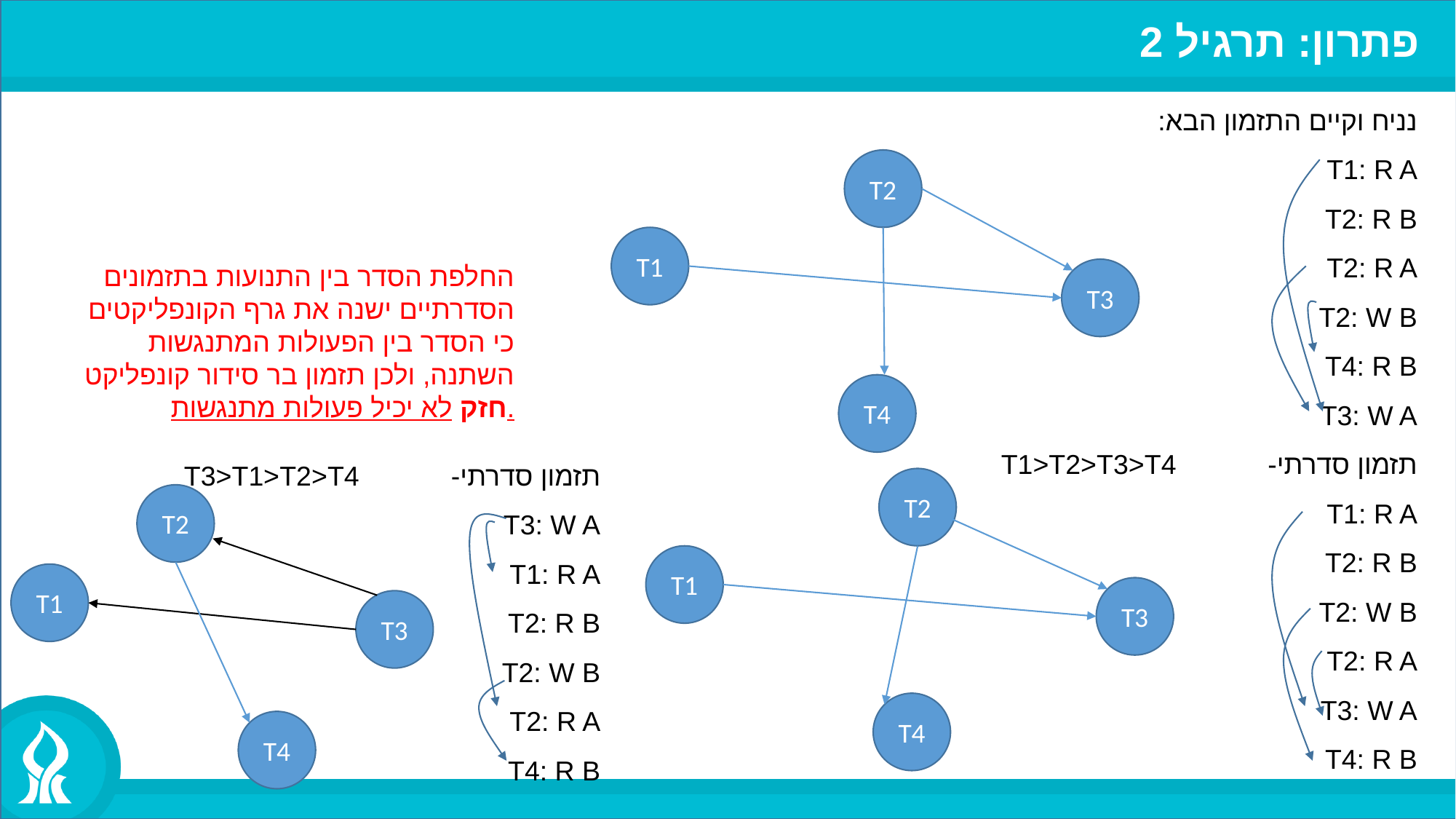

פתרון: תרגיל 2
נניח וקיים התזמון הבא:
T1: R A
T2: R B
T2: R A
T2: W B
T4: R B
T3: W A
תזמון סדרתי-            T1>T2>T3>T4
T1: R A
T2: R B
T2: W B
T2: R A
T3: W A
T4: R B

T2

T1
החלפת הסדר בין התנועות בתזמונים הסדרתיים ישנה את גרף הקונפליקטים כי הסדר בין הפעולות המתנגשות השתנה, ולכן תזמון בר סידור קונפליקט חזק לא יכיל פעולות מתנגשות.
T3

T4
תזמון סדרתי-            T3>T1>T2>T4
T3: W A
T1: R A
T2: R B
T2: W B
T2: R A
T4: R B
T2
T2

T1
T1
T3
T3

T4
T4